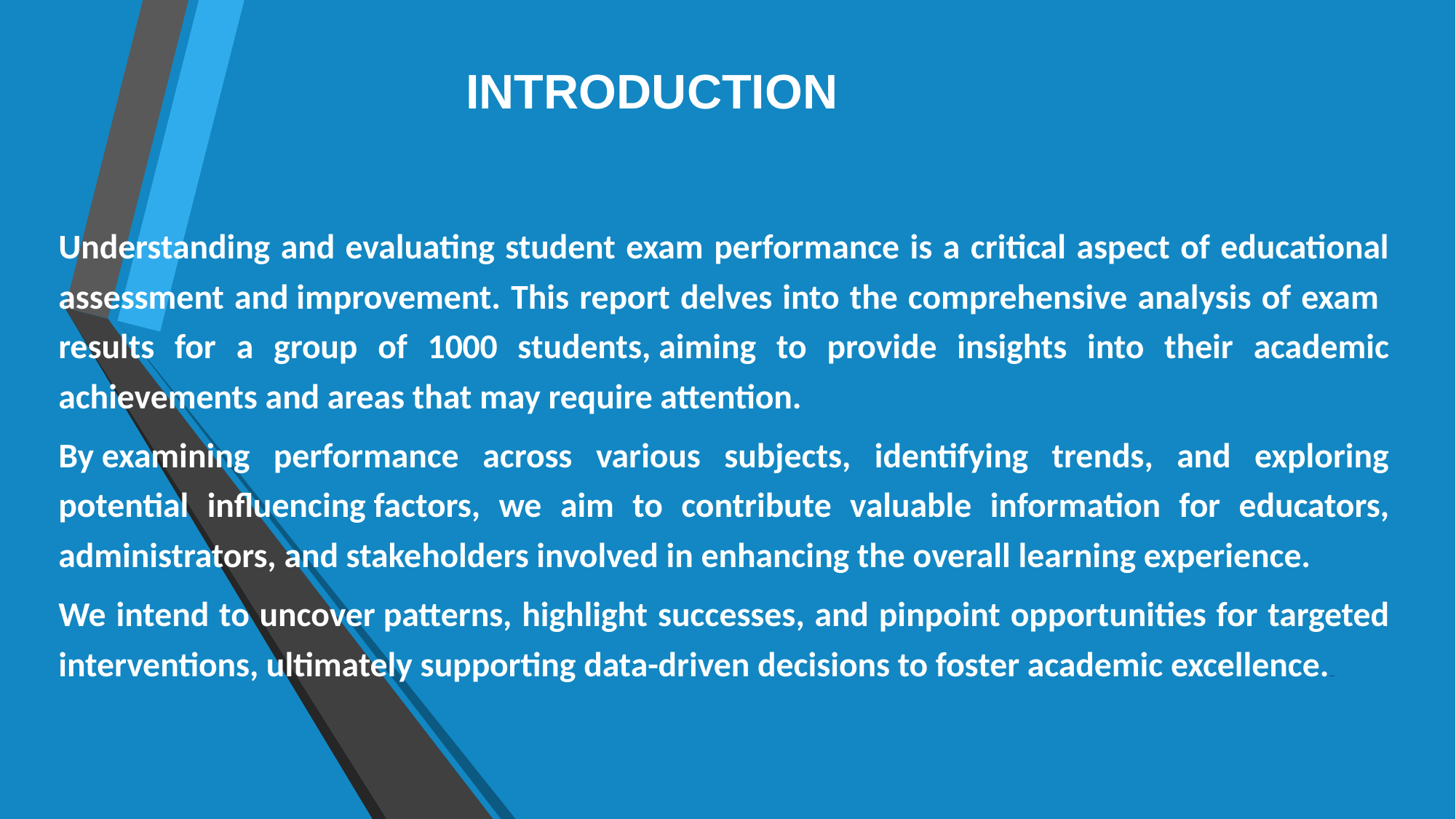

# INTRODUCTION

Understanding and evaluating student exam performance is a critical aspect of educational assessment and improvement. This report delves into the comprehensive analysis of exam  results for a group of 1000 students, aiming to provide insights into their academic achievements and areas that may require attention.
By examining performance across various subjects, identifying trends, and exploring potential influencing factors, we aim to contribute valuable information for educators, administrators, and stakeholders involved in enhancing the overall learning experience.
We intend to uncover patterns, highlight successes, and pinpoint opportunities for targeted interventions, ultimately supporting data-driven decisions to foster academic excellence..​..